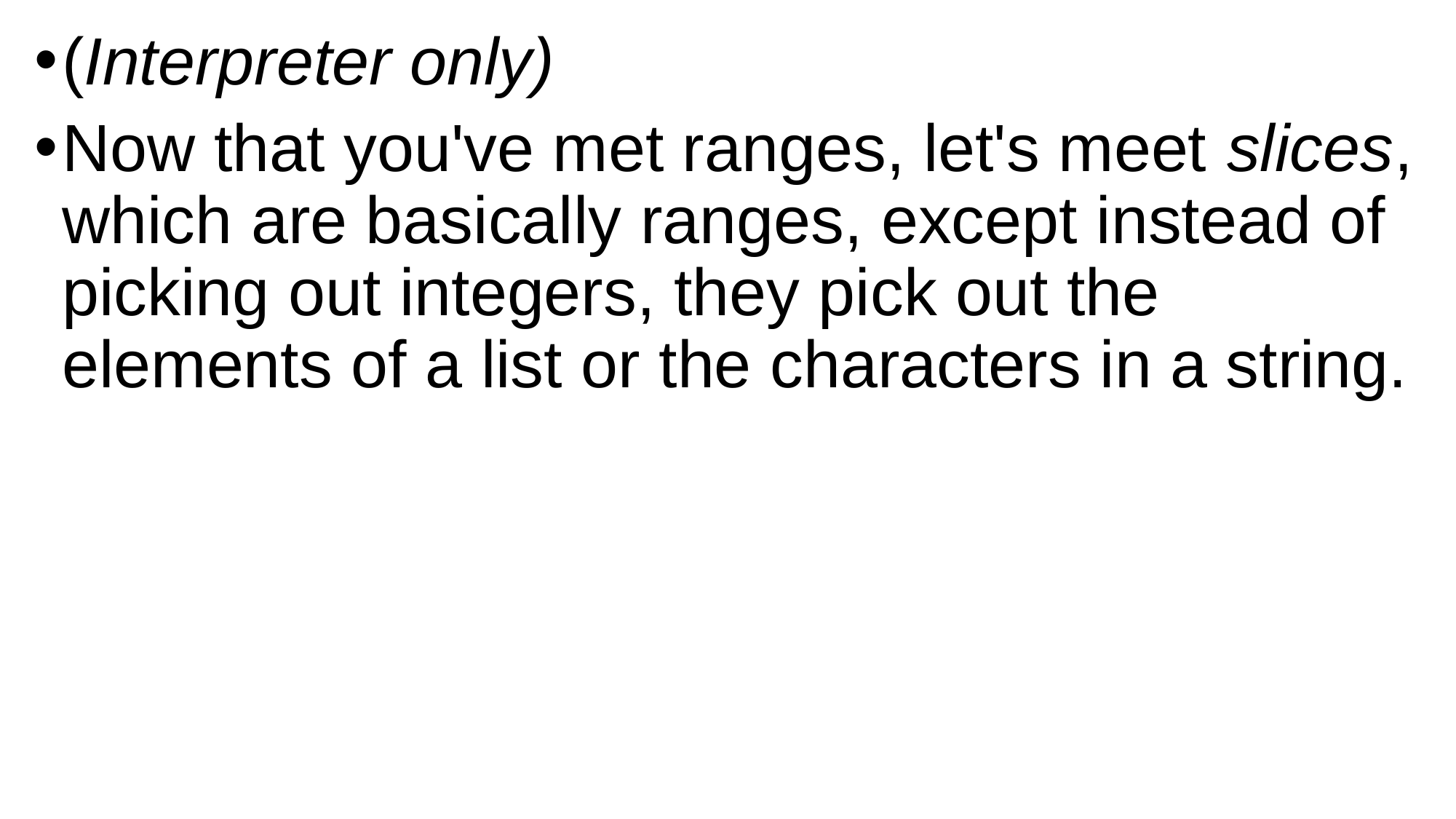

(Interpreter only)
Now that you've met ranges, let's meet slices, which are basically ranges, except instead of picking out integers, they pick out the elements of a list or the characters in a string.